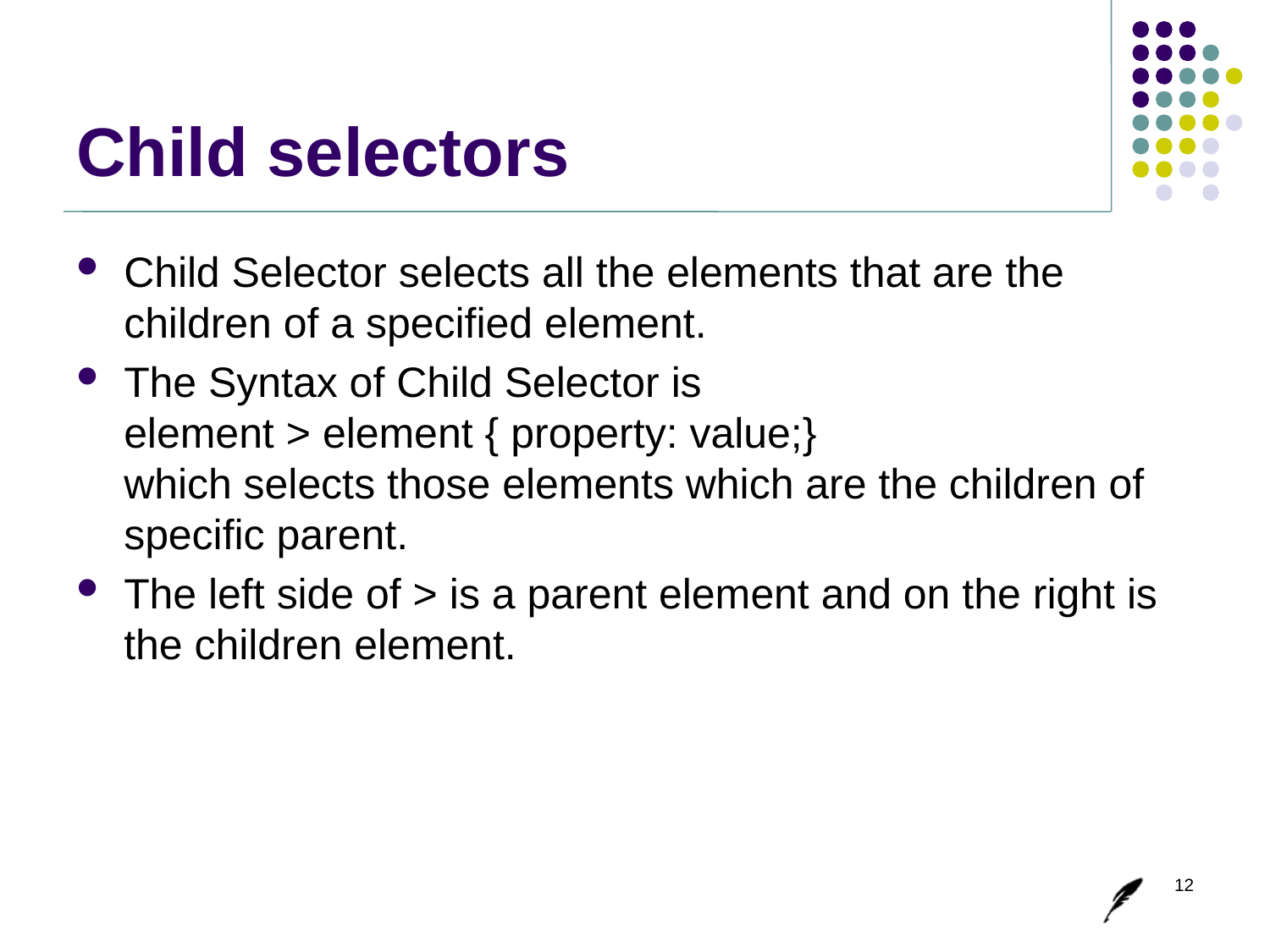

# Child selectors
Child Selector selects all the elements that are the children of a specified element.
The Syntax of Child Selector is
element > element { property: value;}
which selects those elements which are the children of specific parent.
The left side of > is a parent element and on the right is the children element.
12